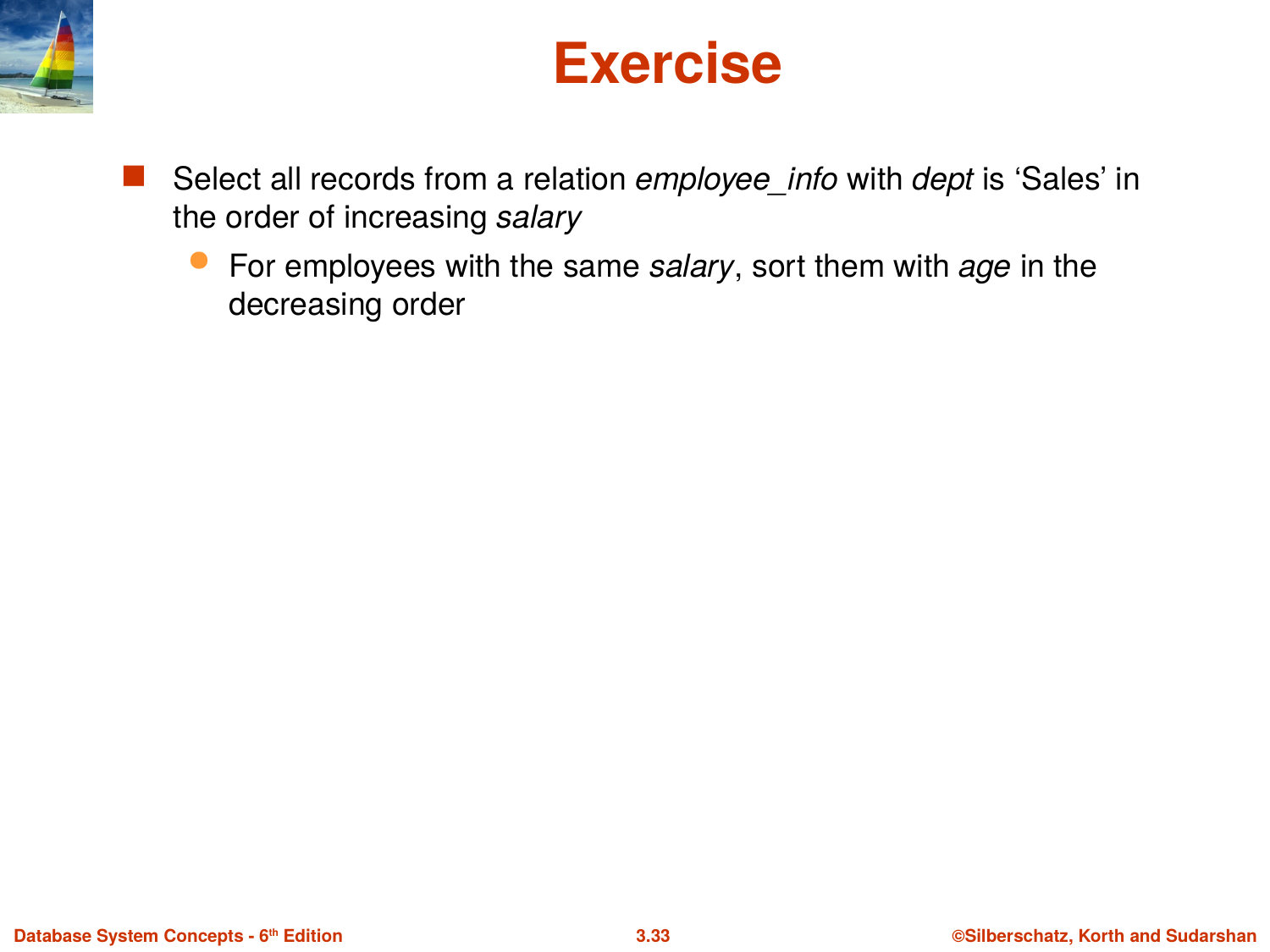

# Exercise
Select all records from a relation employee_info with dept is ‘Sales’ in the order of increasing salary
For employees with the same salary, sort them with age in the decreasing order